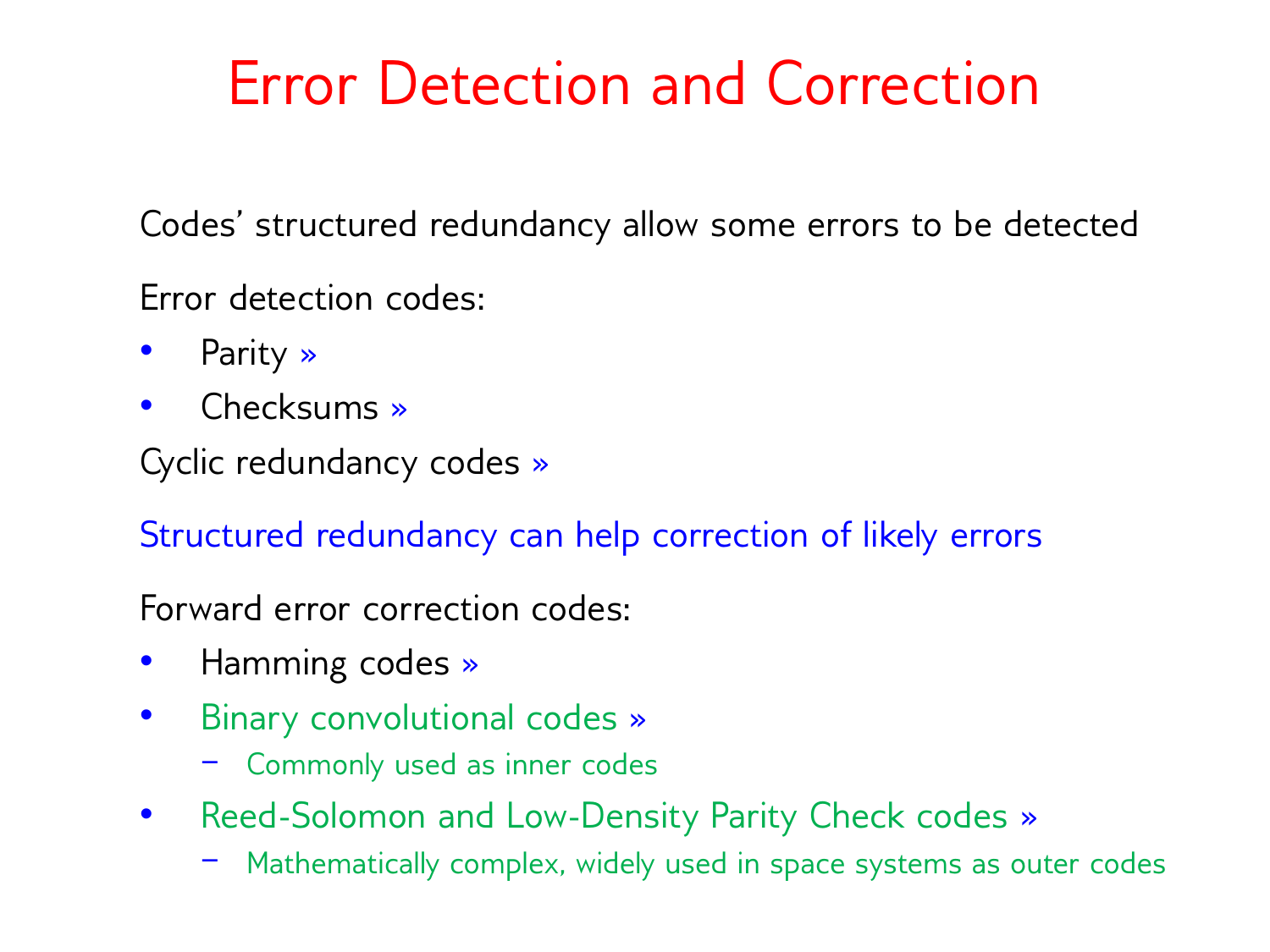

# Error Detection and Correction
Codes’ structured redundancy allow some errors to be detected
Error detection codes:
Parity »
Checksums »
Cyclic redundancy codes »
Structured redundancy can help correction of likely errors
Forward error correction codes:
Hamming codes »
Binary convolutional codes »
Commonly used as inner codes
Reed-Solomon and Low-Density Parity Check codes »
Mathematically complex, widely used in space systems as outer codes